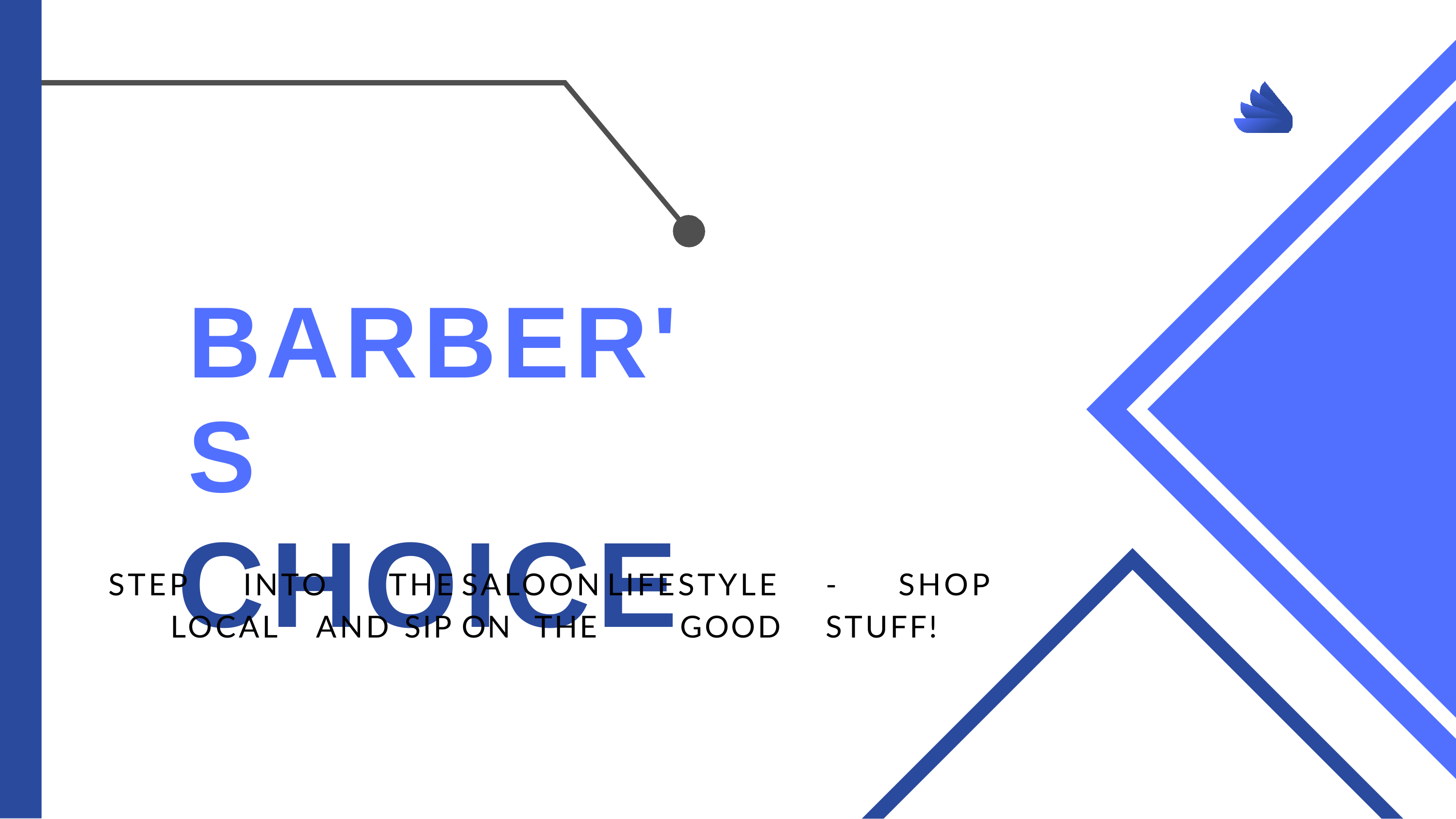

BARBER' S
CHOICE
STEP	INTO	THE	SALOON	LIFESTYLE	-	SHOP	LOCAL	AND  SIP	ON	THE		GOOD	STUFF!